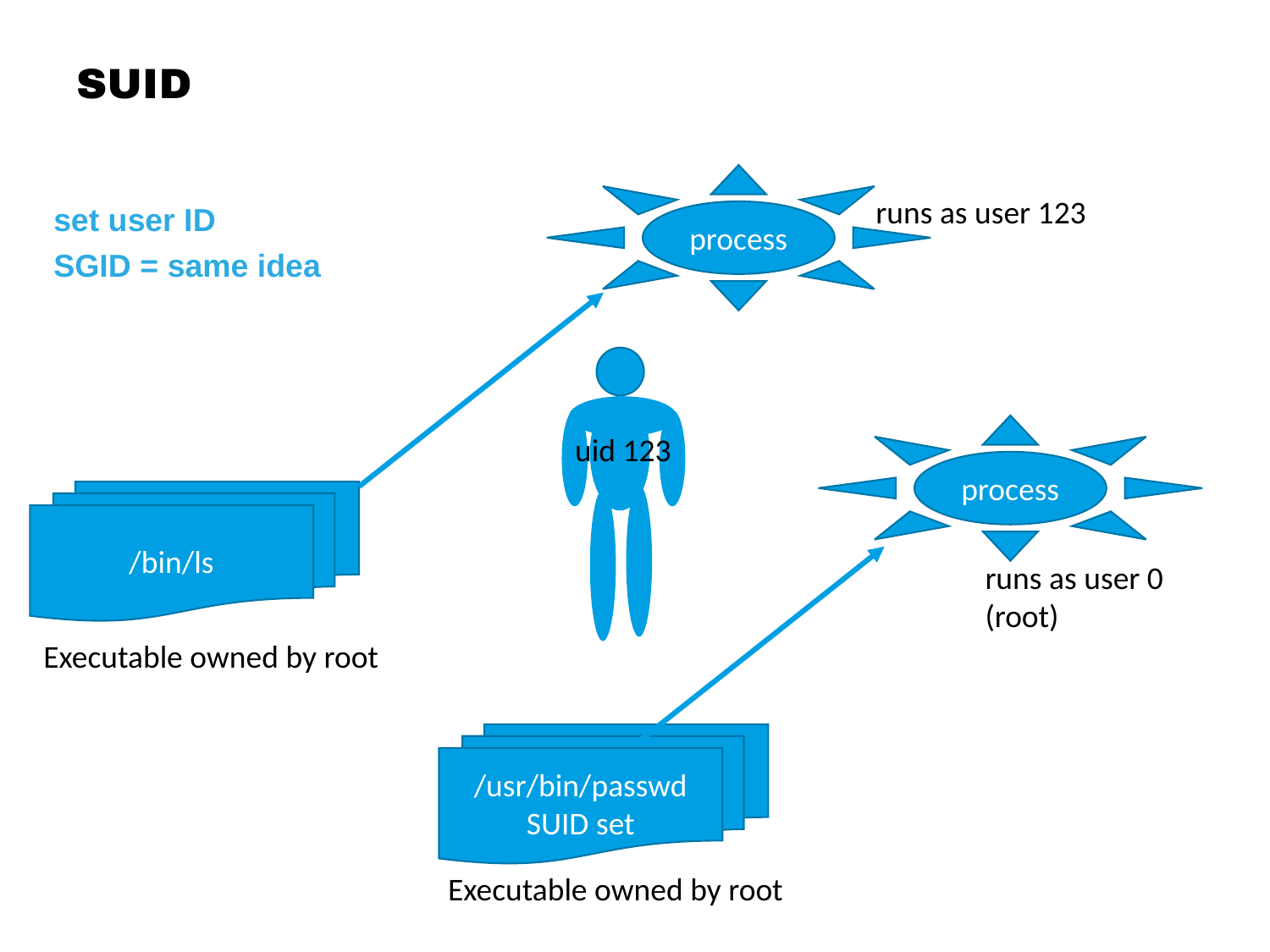

# SUID
process
runs as user 123
set user ID
SGID = same idea

uid 123
process
/bin/ls
runs as user 0
(root)
Executable owned by root
/usr/bin/passwd
SUID set
Executable owned by root